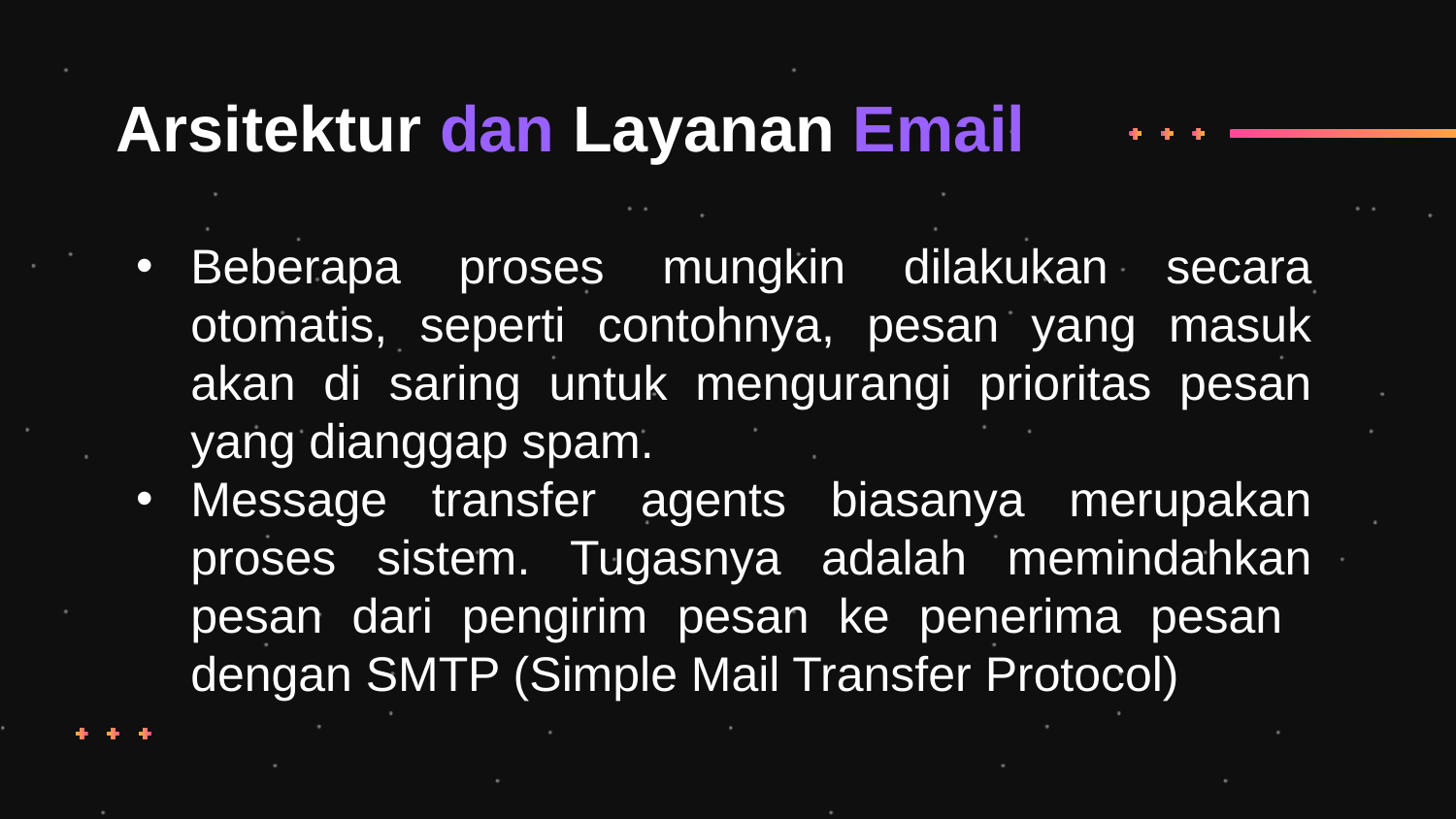

# Arsitektur dan Layanan Email

Beberapa proses mungkin dilakukan secara otomatis, seperti contohnya, pesan yang masuk akan di saring untuk mengurangi prioritas pesan yang dianggap spam.
Message transfer agents biasanya merupakan proses sistem. Tugasnya adalah memindahkan pesan dari pengirim pesan ke penerima pesan  dengan SMTP (Simple Mail Transfer Protocol)